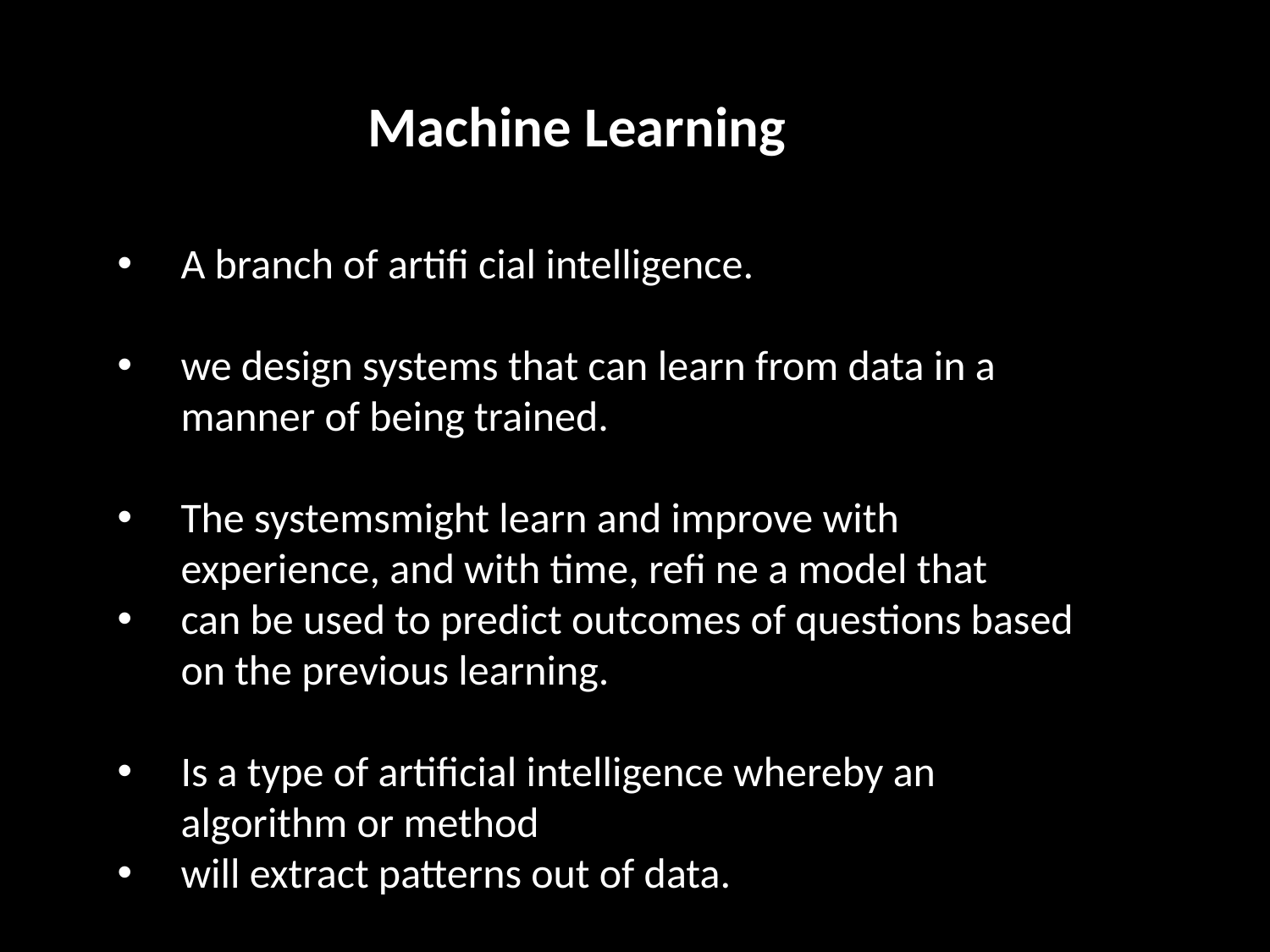

Machine Learning

A branch of artifi cial intelligence.

we design systems that can learn from data in a manner of being trained.

The systemsmight learn and improve with experience, and with time, refi ne a model that
can be used to predict outcomes of questions based on the previous learning.

Is a type of artificial intelligence whereby an algorithm or method
will extract patterns out of data.